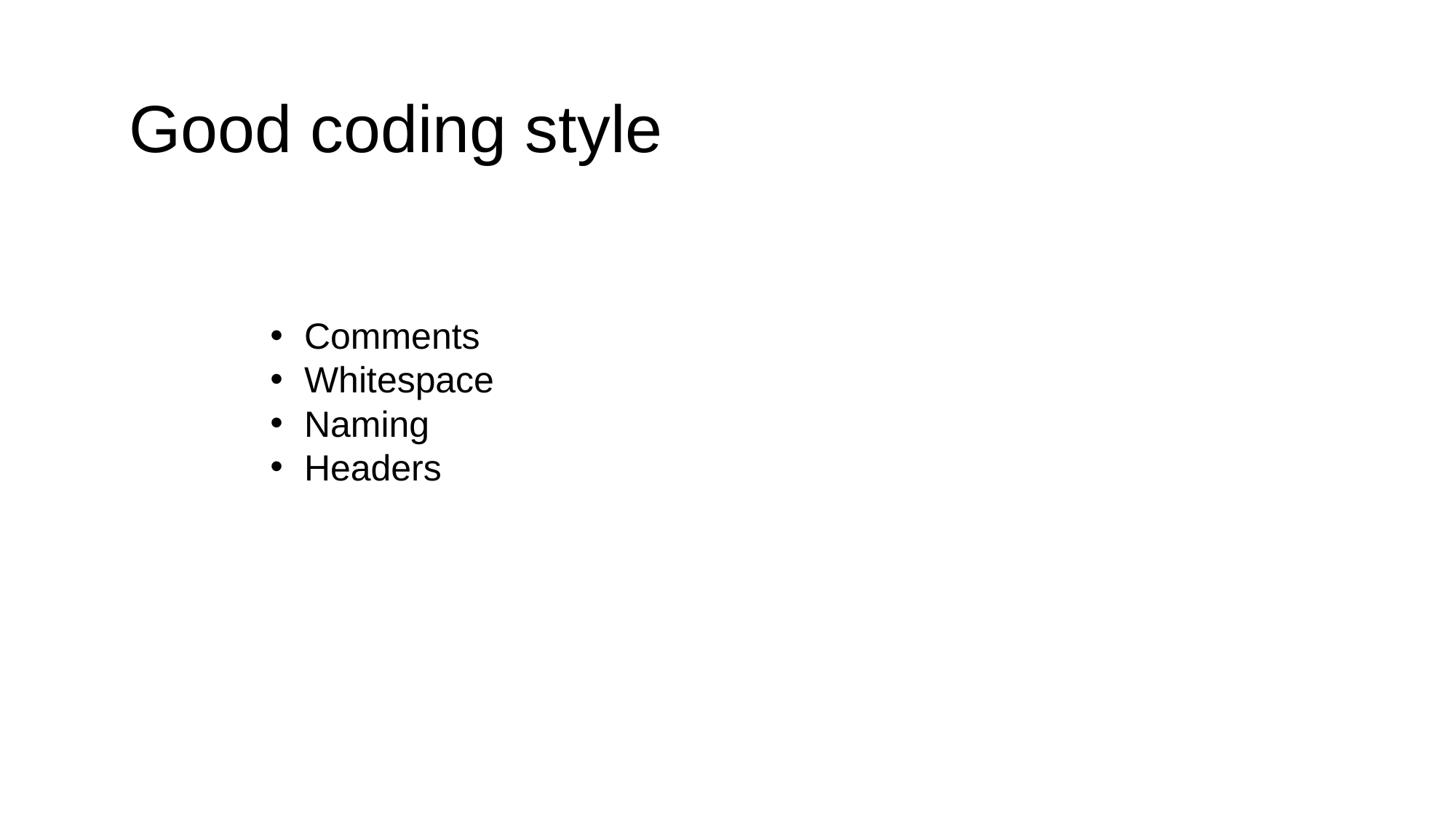

Good coding style
Comments
Whitespace
Naming
Headers